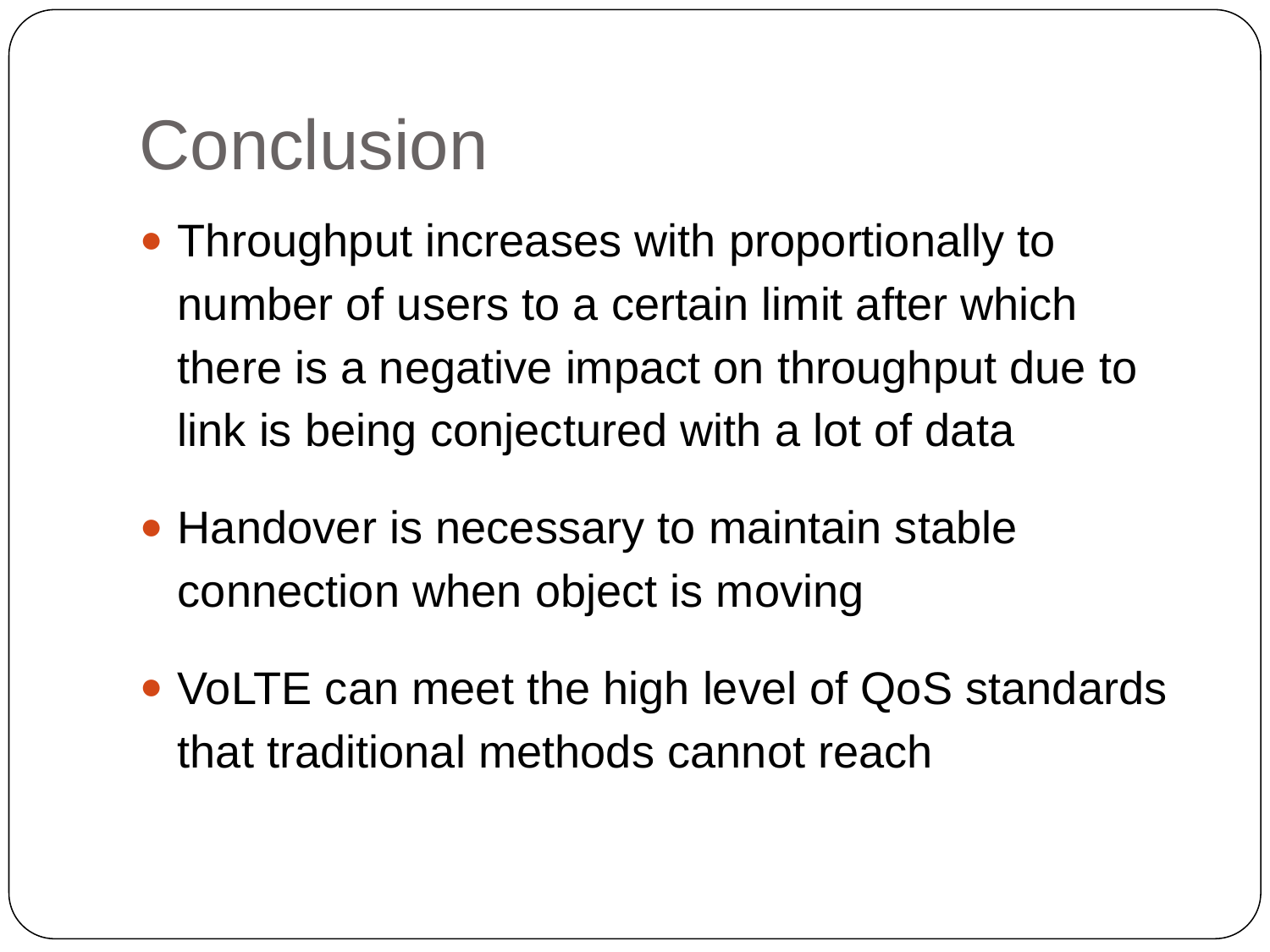

Conclusion
Throughput increases with proportionally to number of users to a certain limit after which there is a negative impact on throughput due to link is being conjectured with a lot of data

Handover is necessary to maintain stable connection when object is moving

VoLTE can meet the high level of QoS standards that traditional methods cannot reach